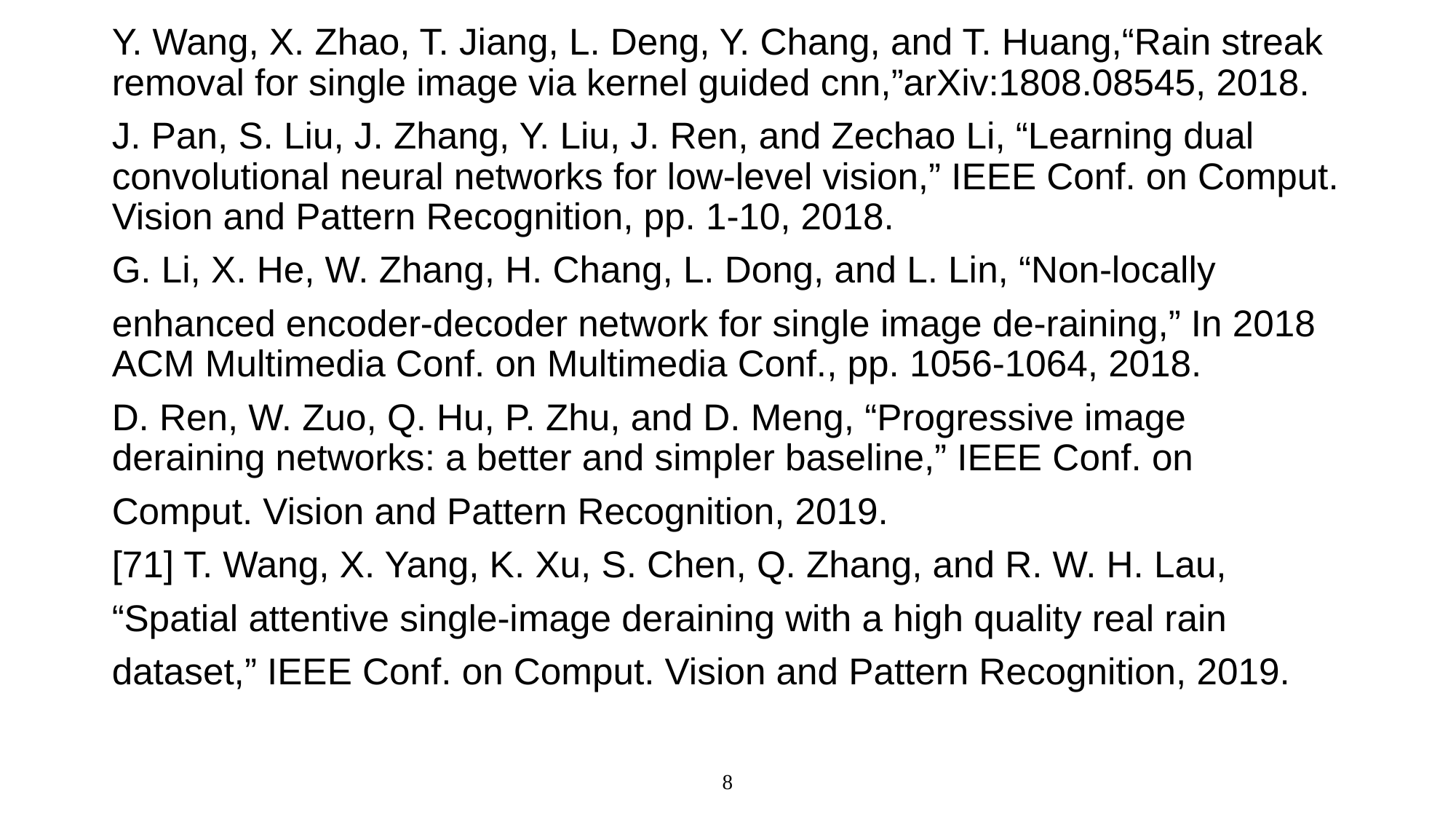

Y. Wang, X. Zhao, T. Jiang, L. Deng, Y. Chang, and T. Huang,“Rain streak removal for single image via kernel guided cnn,”arXiv:1808.08545, 2018.
J. Pan, S. Liu, J. Zhang, Y. Liu, J. Ren, and Zechao Li, “Learning dual convolutional neural networks for low-level vision,” IEEE Conf. on Comput. Vision and Pattern Recognition, pp. 1-10, 2018.
G. Li, X. He, W. Zhang, H. Chang, L. Dong, and L. Lin, “Non-locally
enhanced encoder-decoder network for single image de-raining,” In 2018 ACM Multimedia Conf. on Multimedia Conf., pp. 1056-1064, 2018.
D. Ren, W. Zuo, Q. Hu, P. Zhu, and D. Meng, “Progressive image deraining networks: a better and simpler baseline,” IEEE Conf. on
Comput. Vision and Pattern Recognition, 2019.
[71] T. Wang, X. Yang, K. Xu, S. Chen, Q. Zhang, and R. W. H. Lau,
“Spatial attentive single-image deraining with a high quality real rain
dataset,” IEEE Conf. on Comput. Vision and Pattern Recognition, 2019.
8